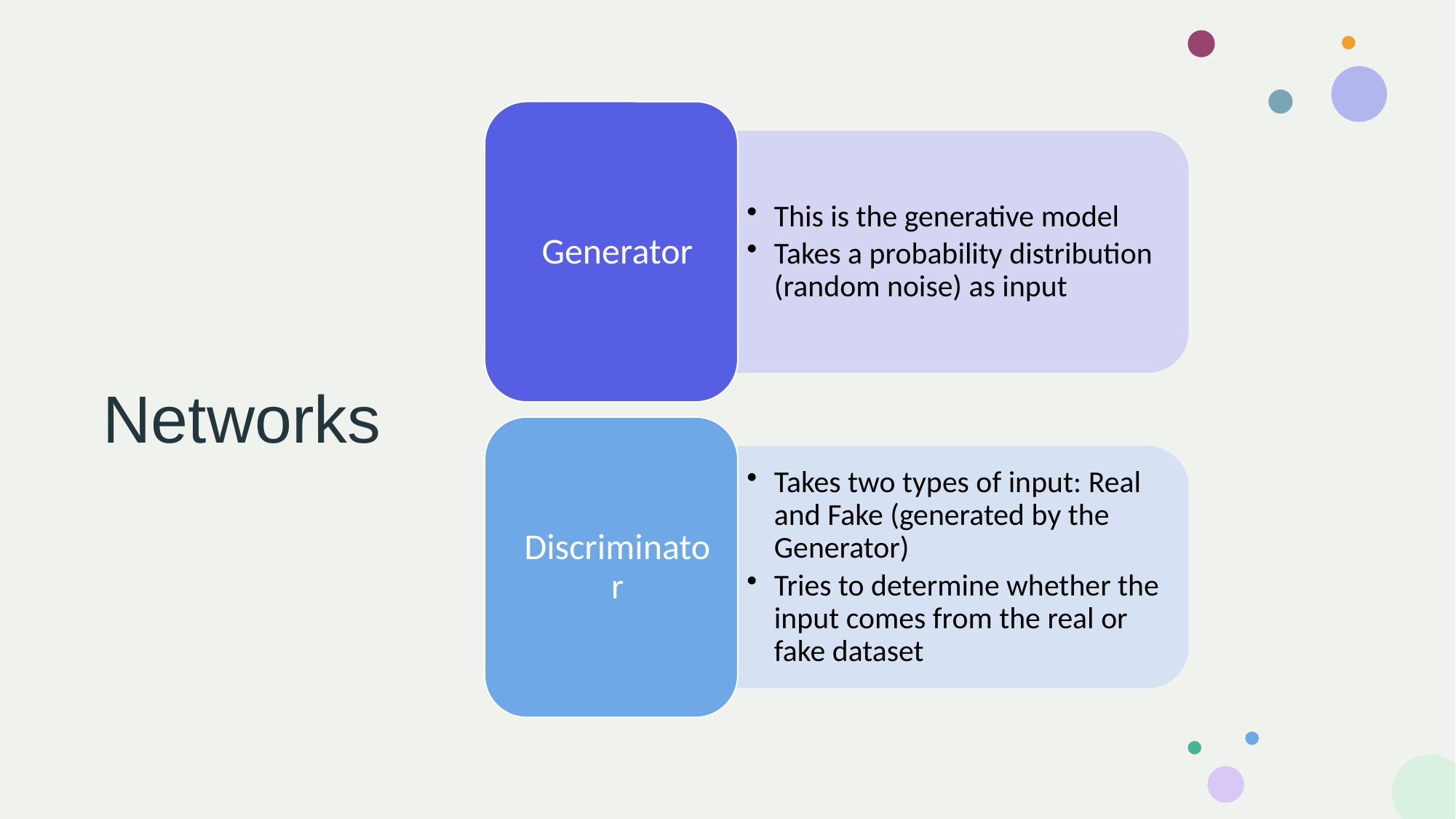

This is the generative model
Takes a probability distribution (random noise) as input
Generator
Takes two types of input: Real and Fake (generated by the Generator)
Tries to determine whether the input comes from the real or fake dataset
Discriminator
# Networks